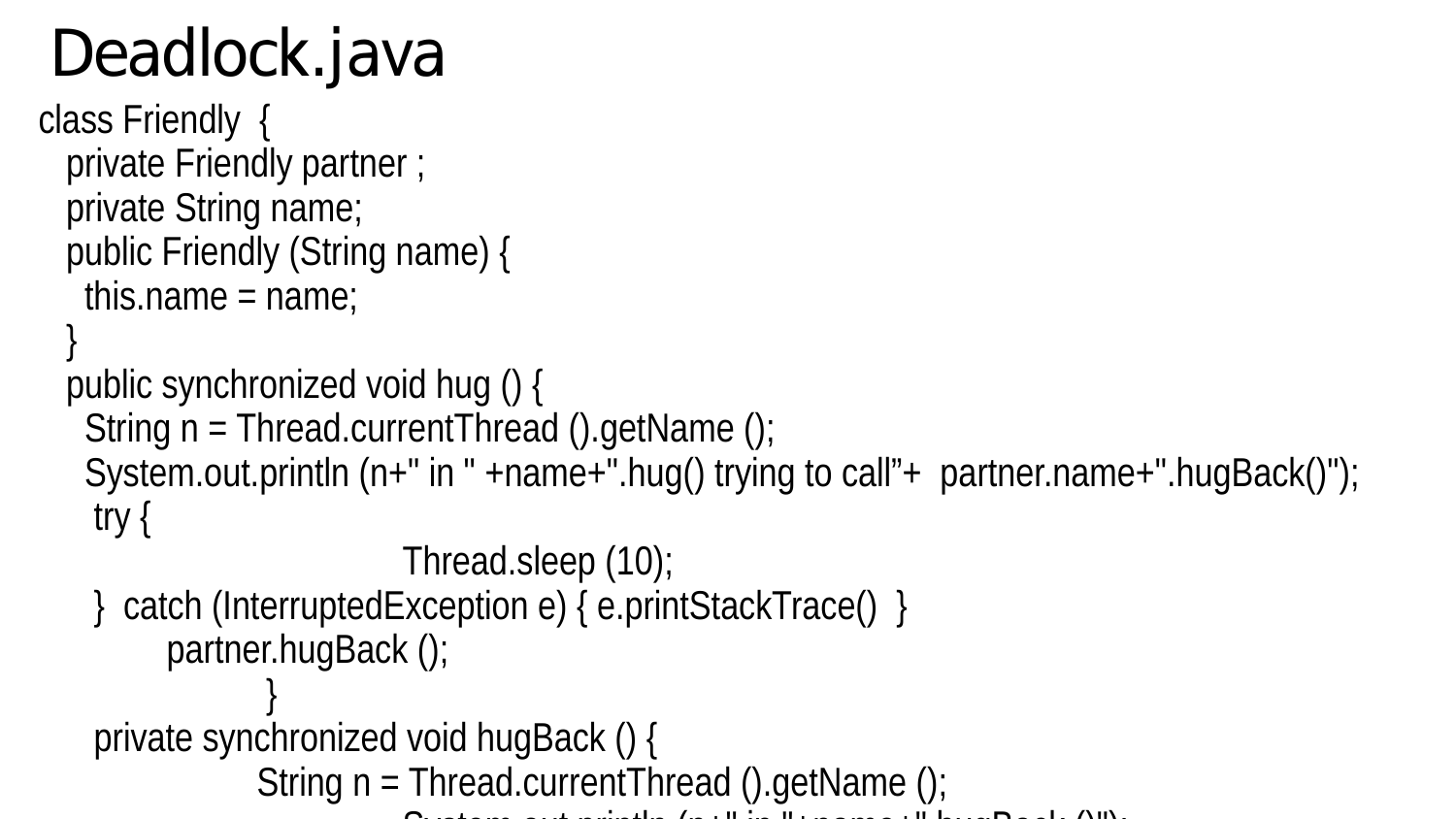

Deadlock.java
class Friendly  {
   private Friendly partner ;
   private String name;
   public Friendly (String name) {
     this.name = name;
   }
   public synchronized void hug () {
     String n = Thread.currentThread ().getName ();
     System.out.println (n+" in " +name+".hug() trying to call”+  partner.name+".hugBack()");
      try {
      			Thread.sleep (10);
      }  catch (InterruptedException e) { e.printStackTrace()  }
	      partner.hugBack ();
		 }
      private synchronized void hugBack () {
	 	String n = Thread.currentThread ().getName ();
			System.out.println (n+" in "+name+".hugBack ()");
       }
	public void becomeFriend (Friendly partner) {
			this.partner  = partner ;  }
}